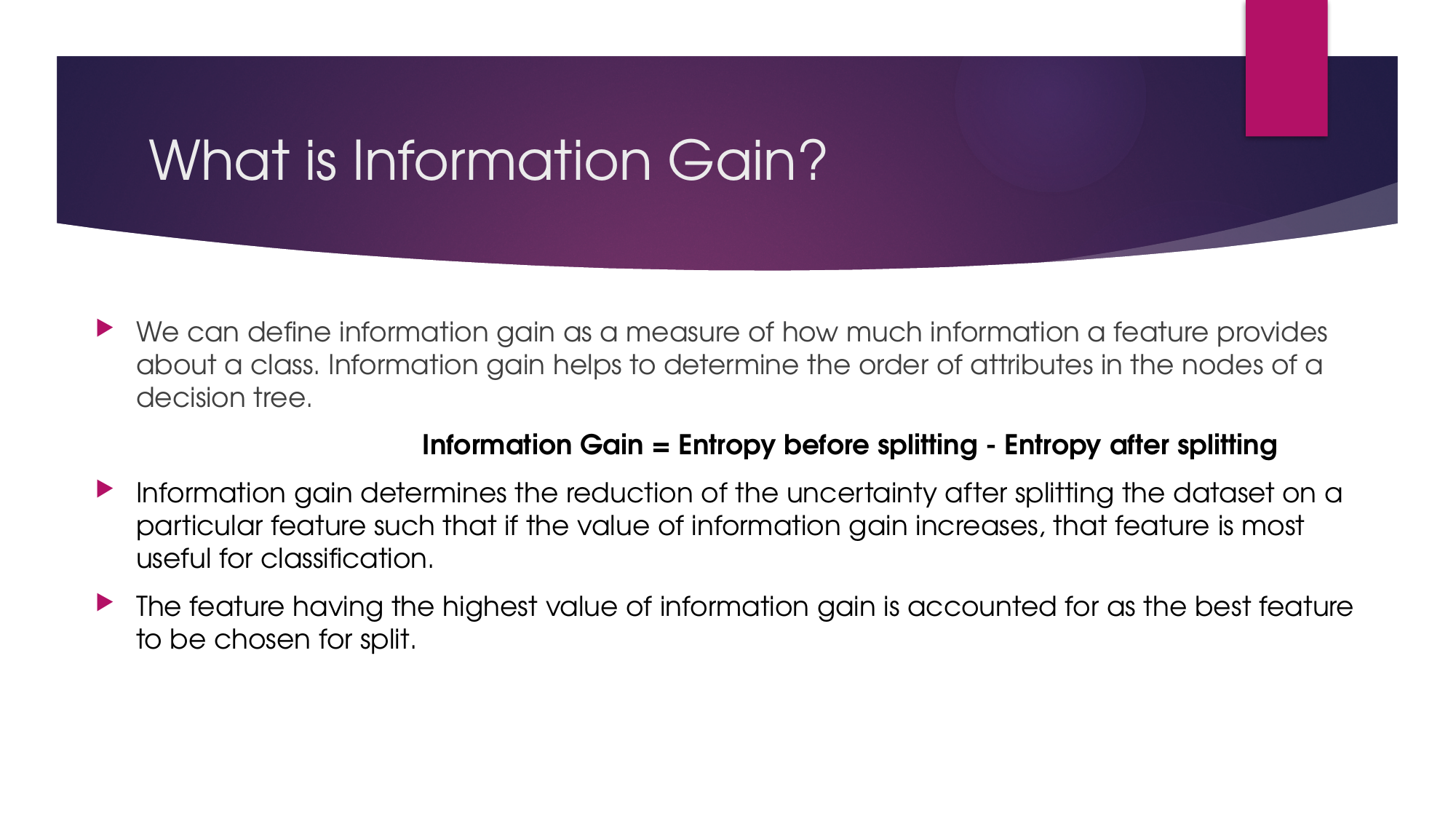

# What is Information Gain?
We can define information gain as a measure of how much information a feature provides about a class. Information gain helps to determine the order of attributes in the nodes of a decision tree.
			Information Gain = Entropy before splitting - Entropy after splitting
Information gain determines the reduction of the uncertainty after splitting the dataset on a particular feature such that if the value of information gain increases, that feature is most useful for classification.
The feature having the highest value of information gain is accounted for as the best feature to be chosen for split.